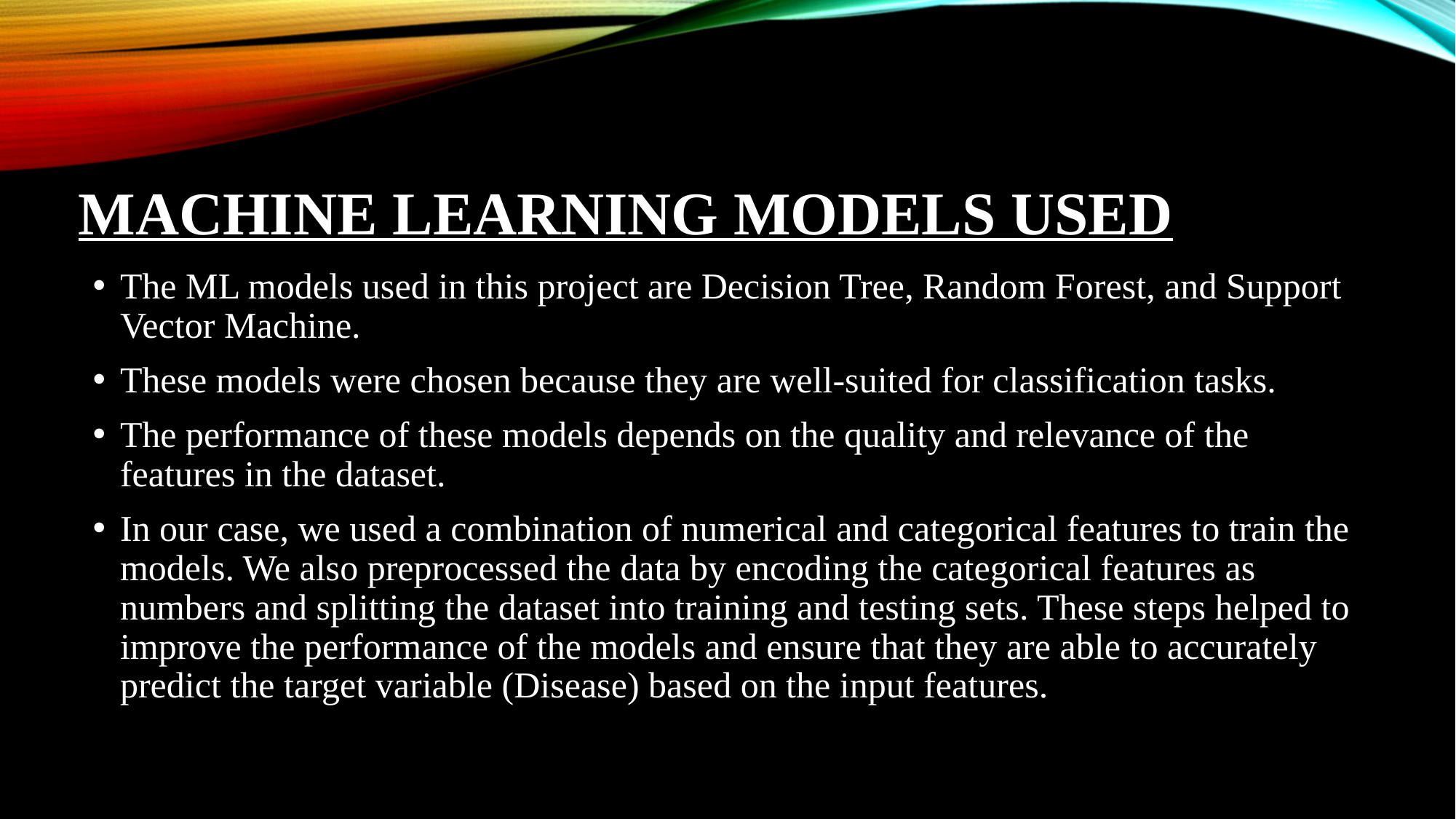

# Machine Learning Models Used
The ML models used in this project are Decision Tree, Random Forest, and Support Vector Machine.
These models were chosen because they are well-suited for classification tasks.
The performance of these models depends on the quality and relevance of the features in the dataset.
In our case, we used a combination of numerical and categorical features to train the models. We also preprocessed the data by encoding the categorical features as numbers and splitting the dataset into training and testing sets. These steps helped to improve the performance of the models and ensure that they are able to accurately predict the target variable (Disease) based on the input features.